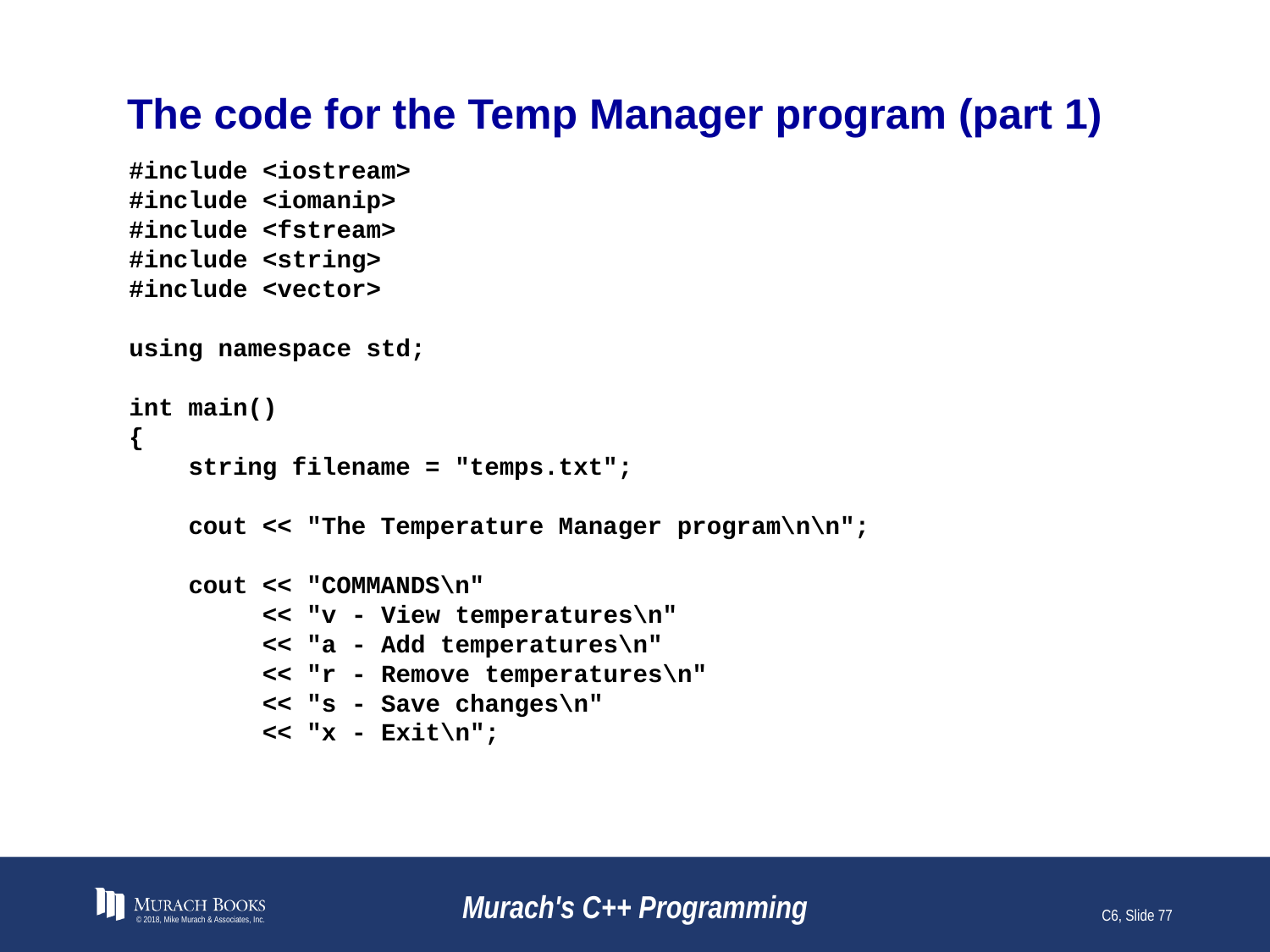

# The code for the Temp Manager program (part 1)
#include <iostream>
#include <iomanip>
#include <fstream>
#include <string>
#include <vector>

using namespace std;

int main()
{
    string filename = "temps.txt";

    cout << "The Temperature Manager program\n\n";

    cout << "COMMANDS\n"
         << "v - View temperatures\n"
         << "a - Add temperatures\n"
         << "r - Remove temperatures\n"
         << "s - Save changes\n"
         << "x - Exit\n";

© 2018, Mike Murach & Associates, Inc.
Murach's C++ Programming

C6, Slide 77